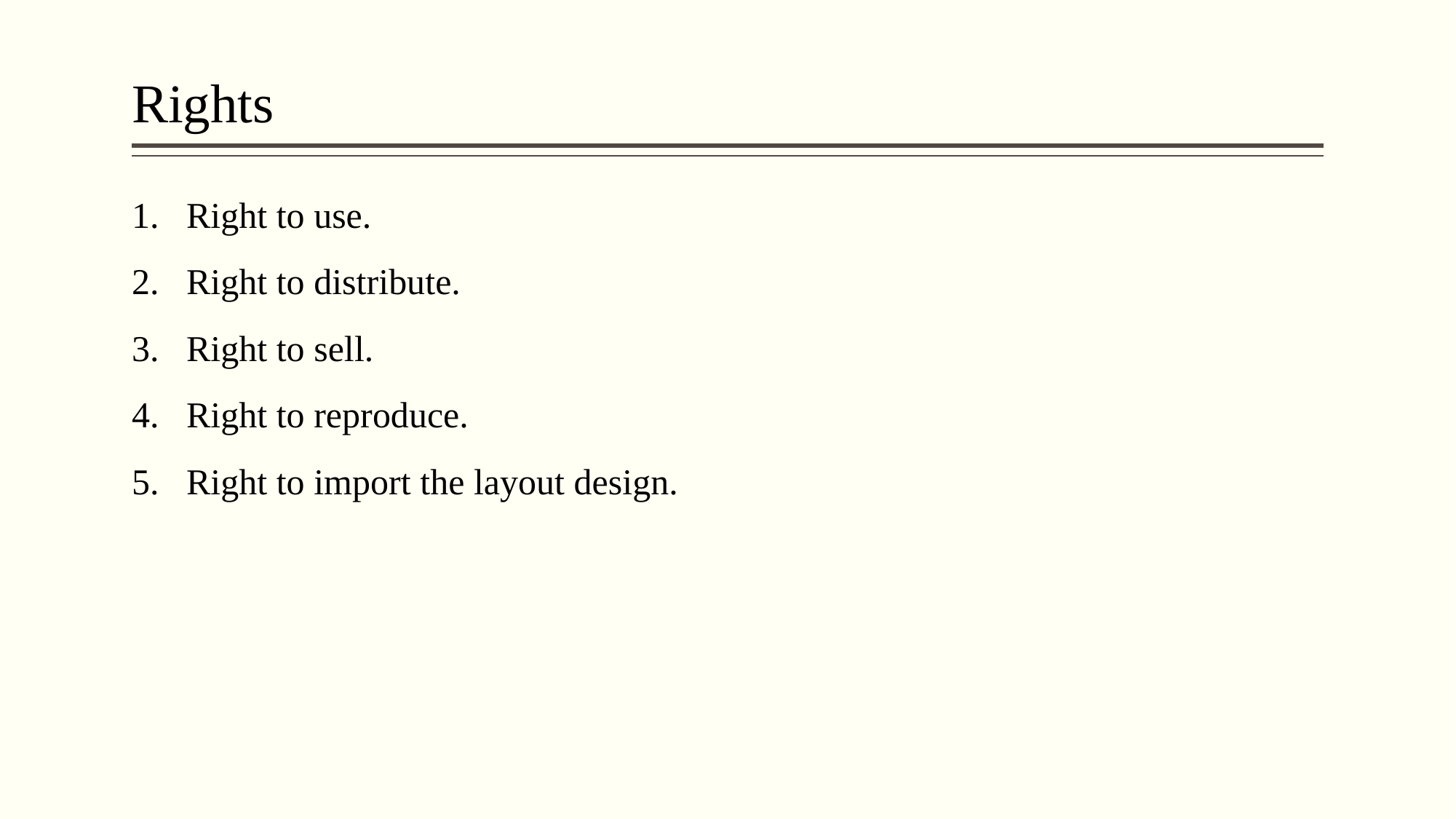

# Rights
Right to use.
Right to distribute.
Right to sell.
Right to reproduce.
Right to import the layout design.